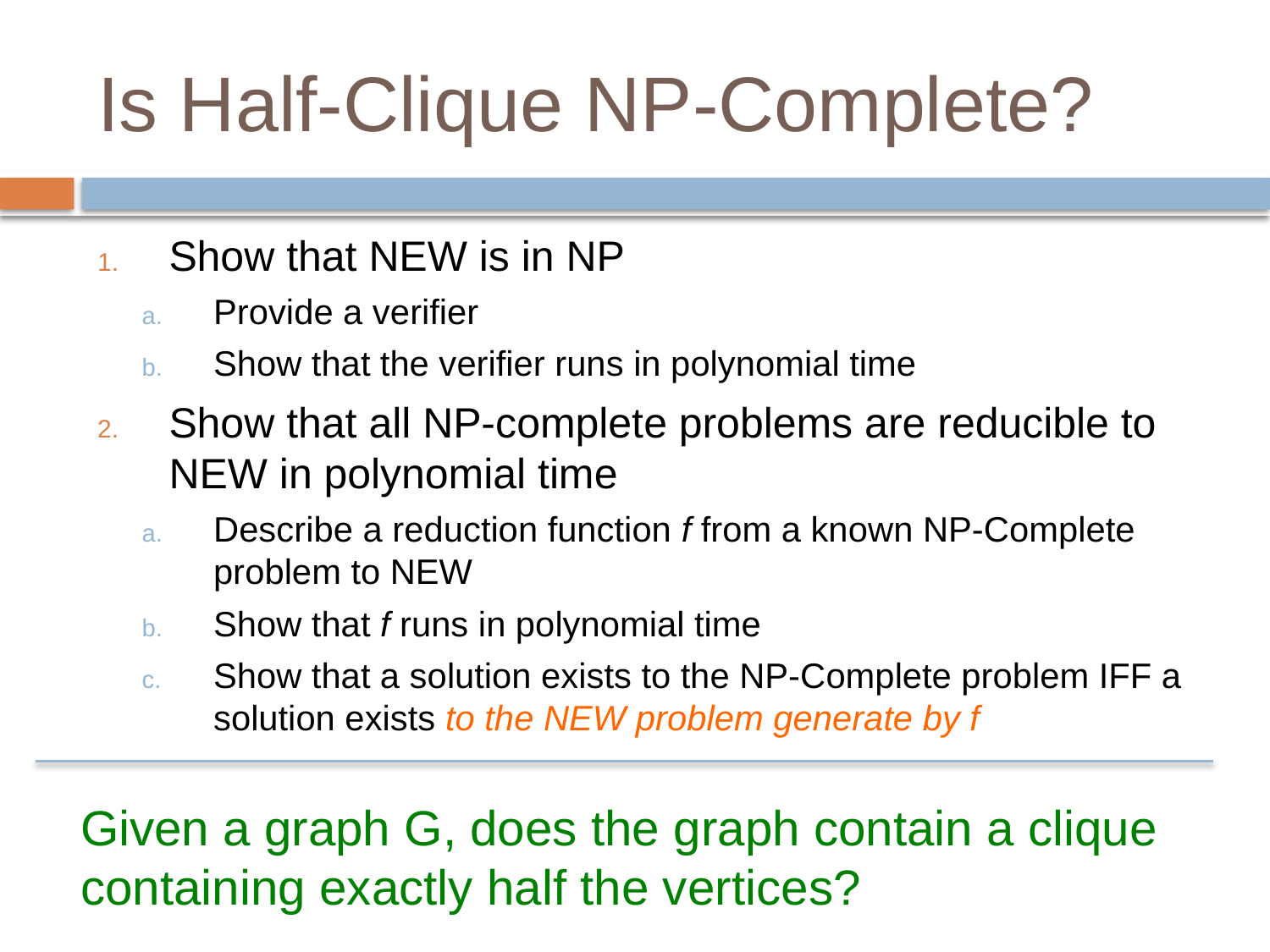

# Is Half-Clique NP-Complete?
Show that NEW is in NP
Provide a verifier
Show that the verifier runs in polynomial time
Show that all NP-complete problems are reducible to NEW in polynomial time
Describe a reduction function f from a known NP-Complete problem to NEW
Show that f runs in polynomial time
Show that a solution exists to the NP-Complete problem IFF a solution exists to the NEW problem generate by f

Given a graph G, does the graph contain a clique containing exactly half the vertices?